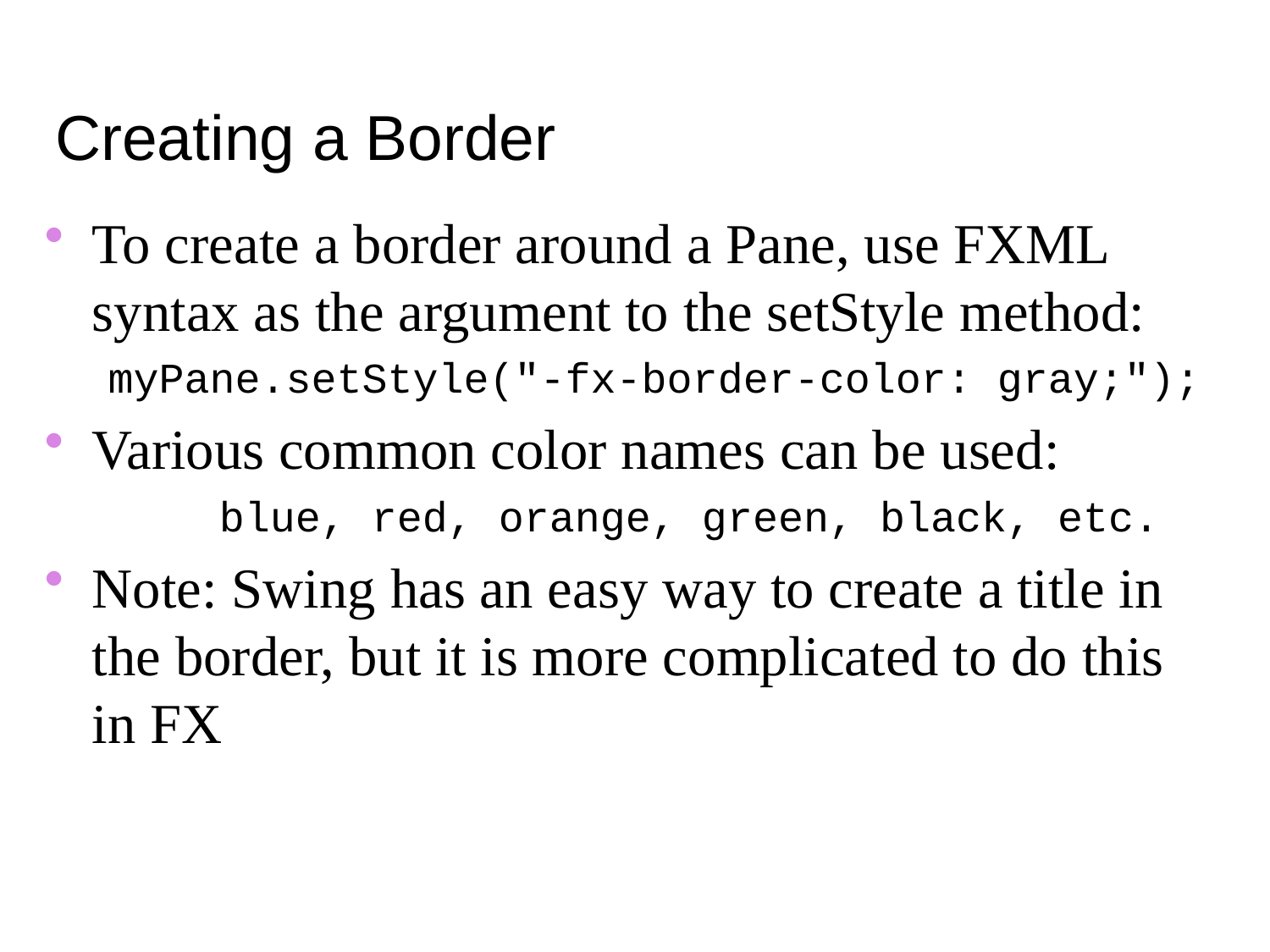

Creating a Border
To create a border around a Pane, use FXML syntax as the argument to the setStyle method:
myPane.setStyle("-fx-border-color: gray;");
Various common color names can be used:
		blue, red, orange, green, black, etc.
Note: Swing has an easy way to create a title in the border, but it is more complicated to do this in FX